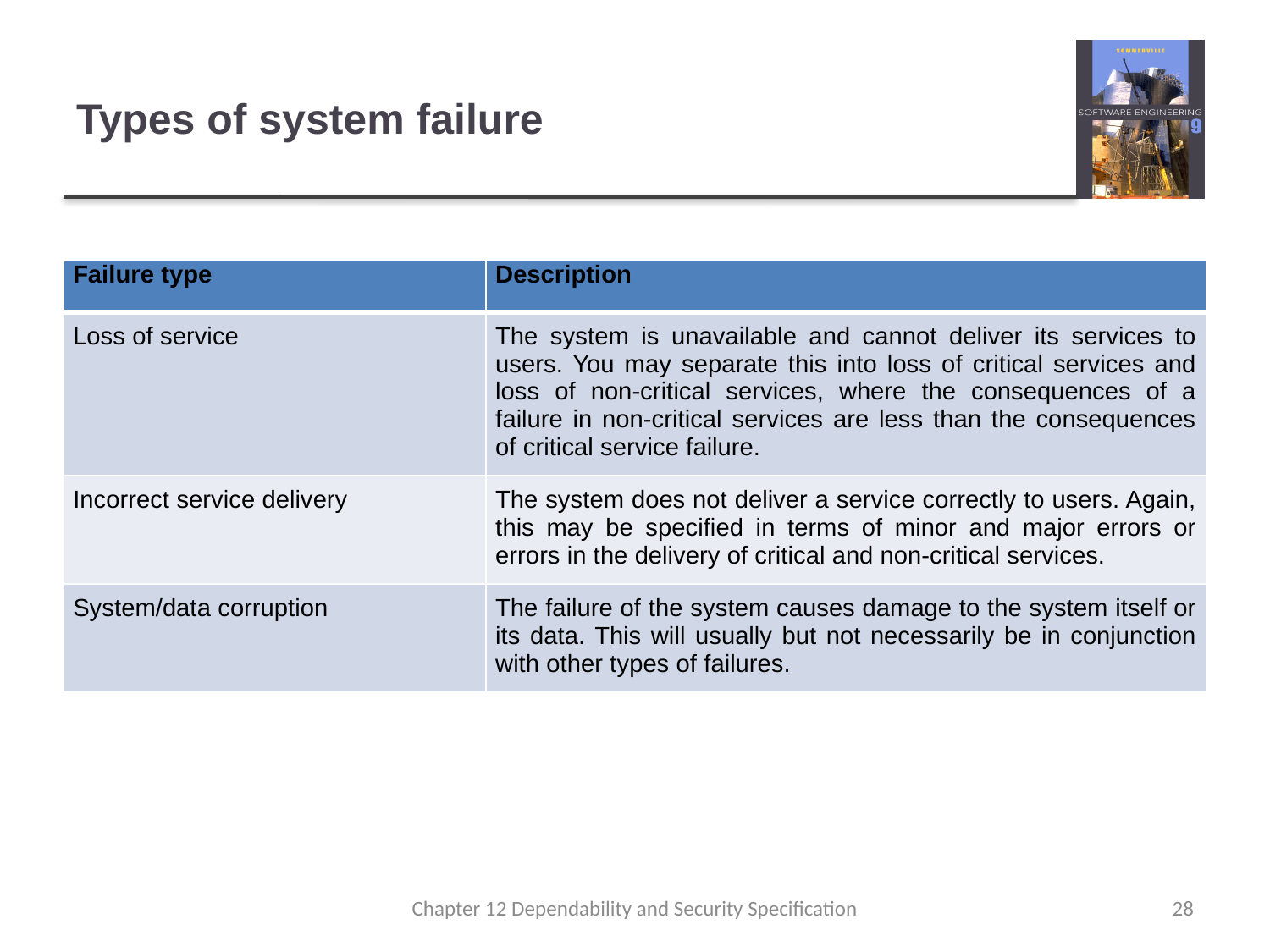

# Types of system failure
| Failure type | Description |
| --- | --- |
| Loss of service | The system is unavailable and cannot deliver its services to users. You may separate this into loss of critical services and loss of non-critical services, where the consequences of a failure in non-critical services are less than the consequences of critical service failure. |
| Incorrect service delivery | The system does not deliver a service correctly to users. Again, this may be specified in terms of minor and major errors or errors in the delivery of critical and non-critical services. |
| System/data corruption | The failure of the system causes damage to the system itself or its data. This will usually but not necessarily be in conjunction with other types of failures. |
Chapter 12 Dependability and Security Specification
28